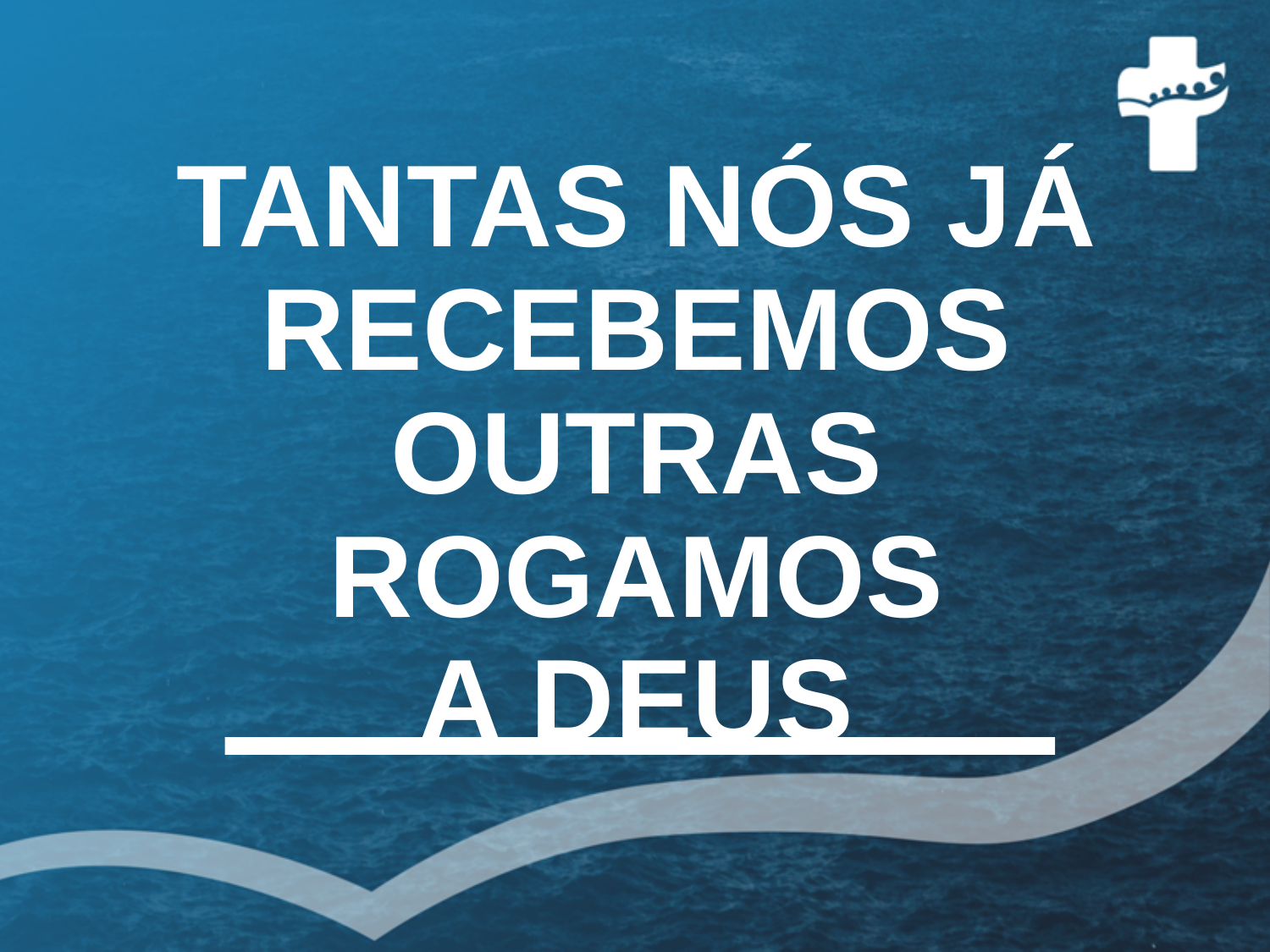

# TANTAS NÓS JÁ RECEBEMOS OUTRAS ROGAMOS A DEUS